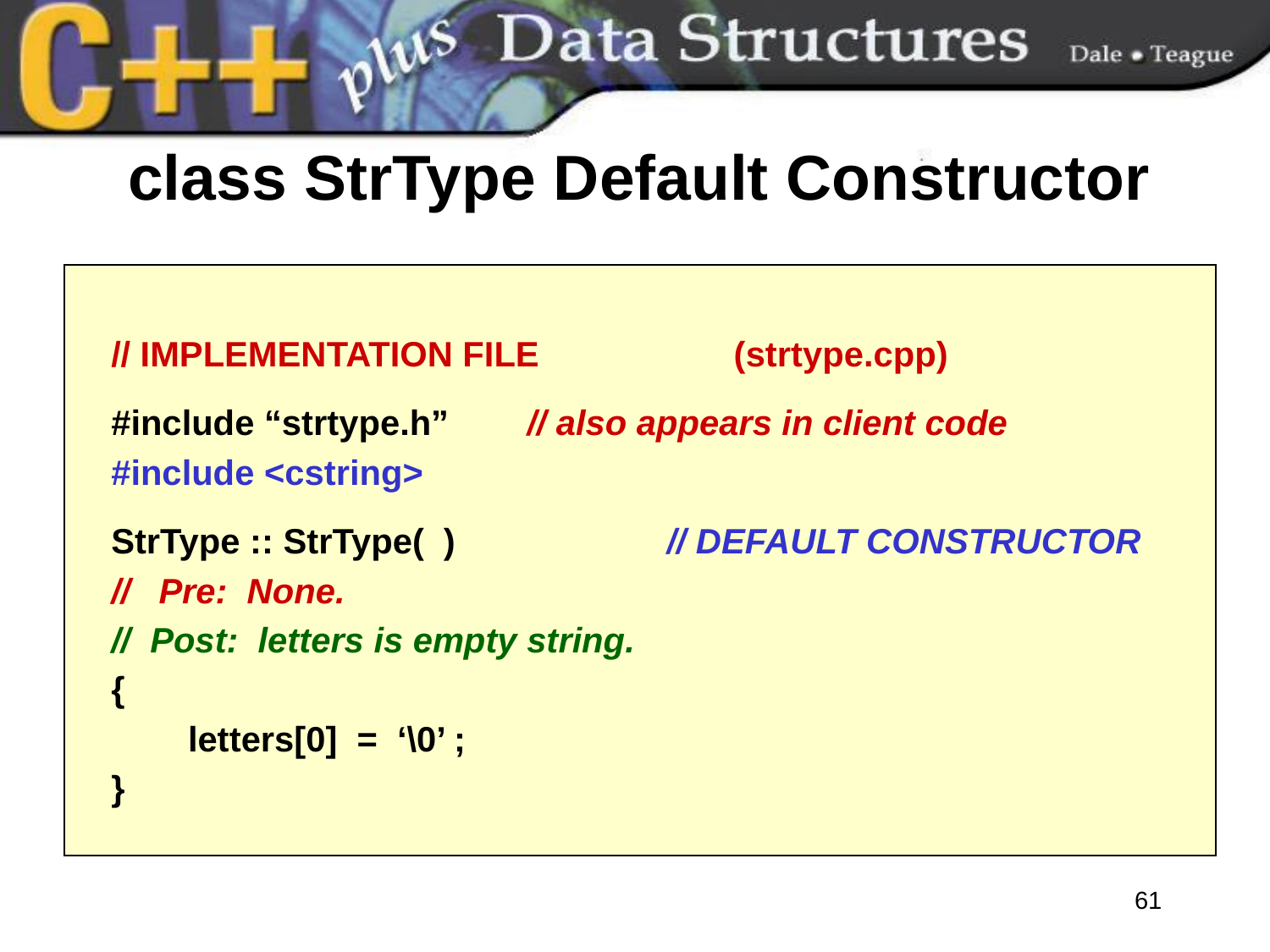

class StrType Default Constructor

// IMPLEMENTATION FILE                    (strtype.cpp)

#include “strtype.h”        // also appears in client code
#include <cstring>

StrType :: StrType(  )		// DEFAULT CONSTRUCTOR
// 	Pre:  None.
//  Post:  letters is empty string.
{
	   letters[0]  =  ‘\0’ ;
}
61